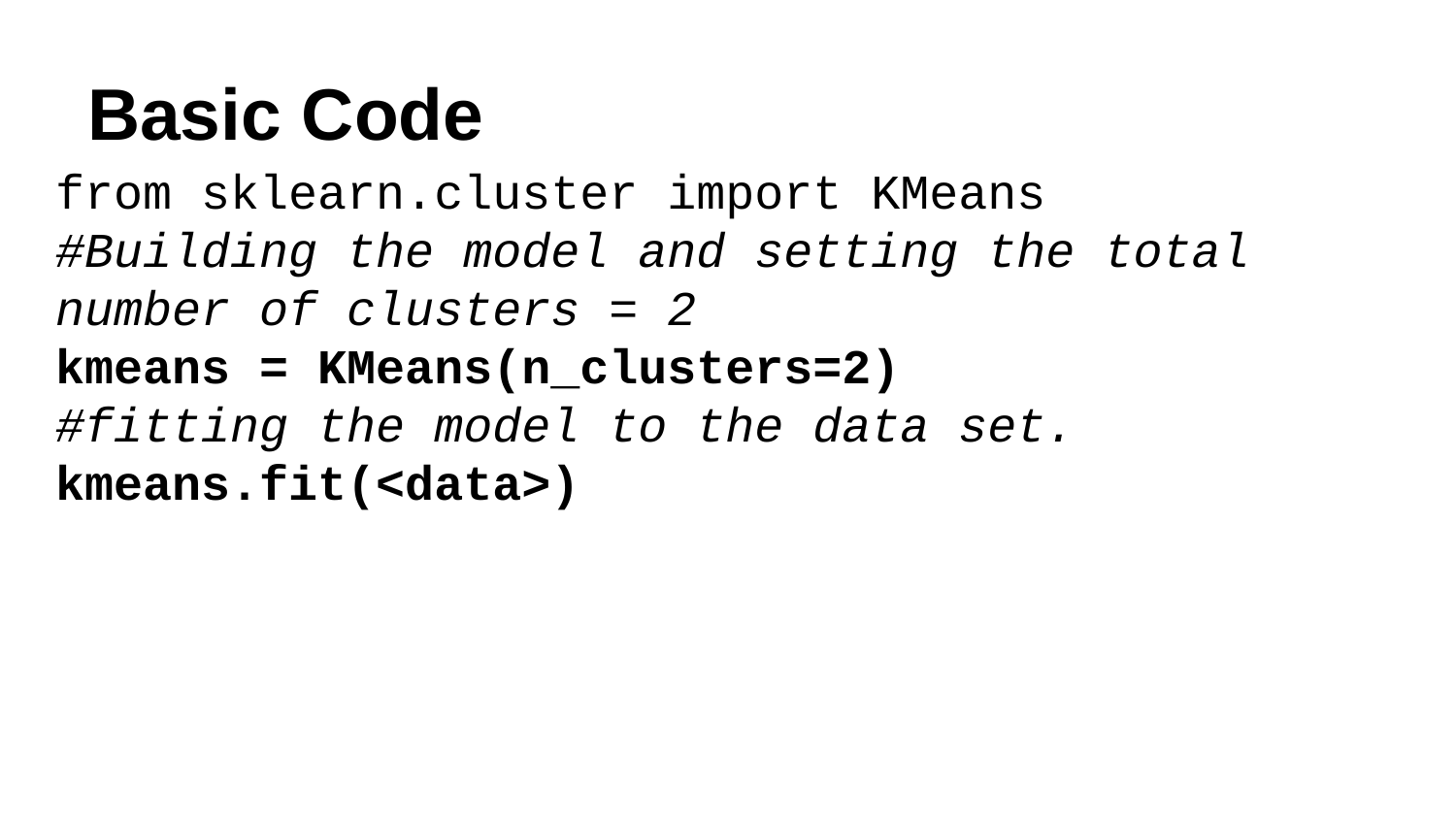

# Basic Code
from sklearn.cluster import KMeans
#Building the model and setting the total number of clusters = 2
kmeans = KMeans(n_clusters=2)
#fitting the model to the data set.
kmeans.fit(<data>)